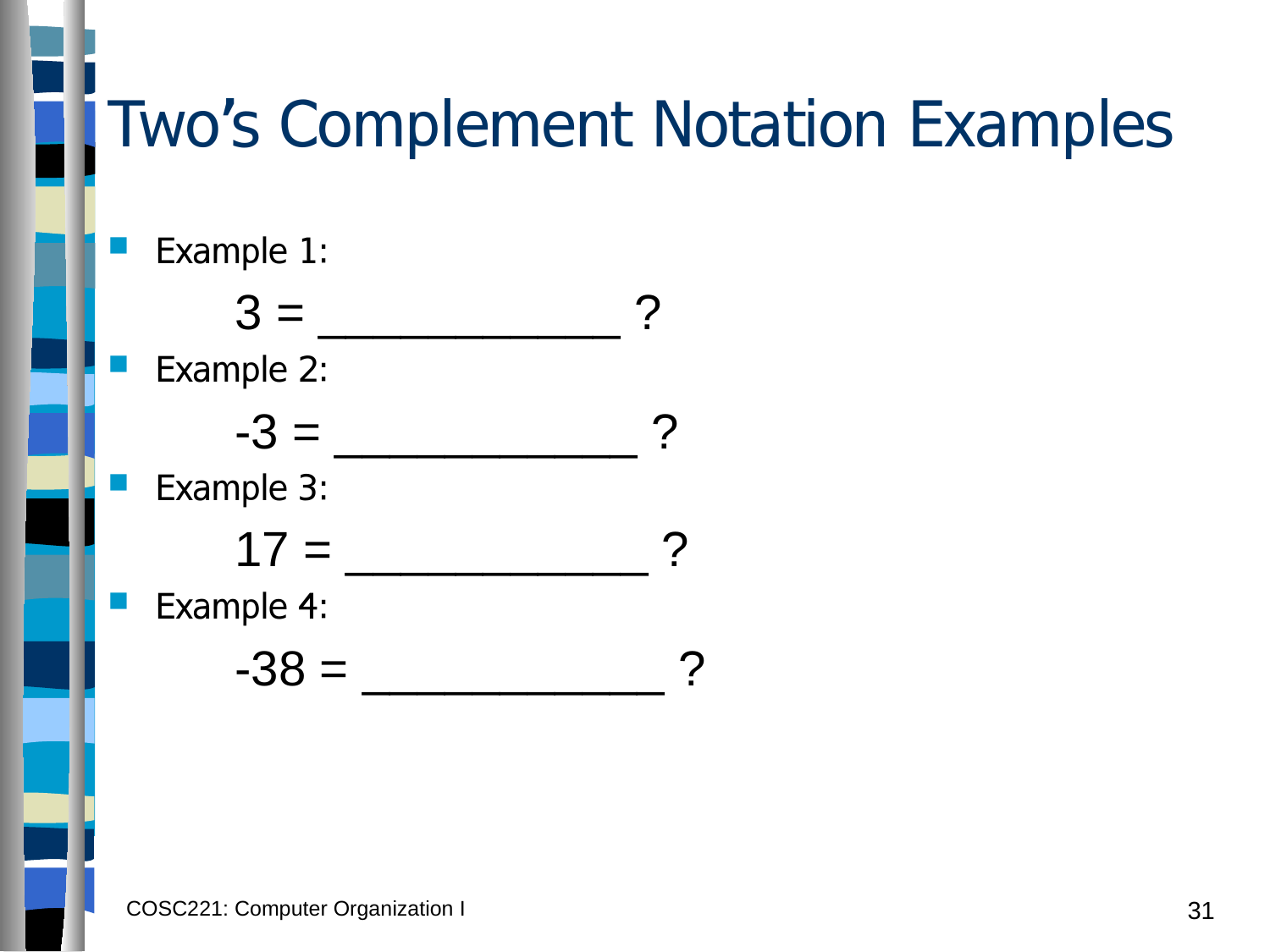

# Two’s Complement Notation Examples
Example 1:
3 = ___________ ?
Example 2:
-3 = ___________ ?
Example 3:
17 = ___________ ?
Example 4:
-38 = ___________ ?
COSC221: Computer Organization I
31